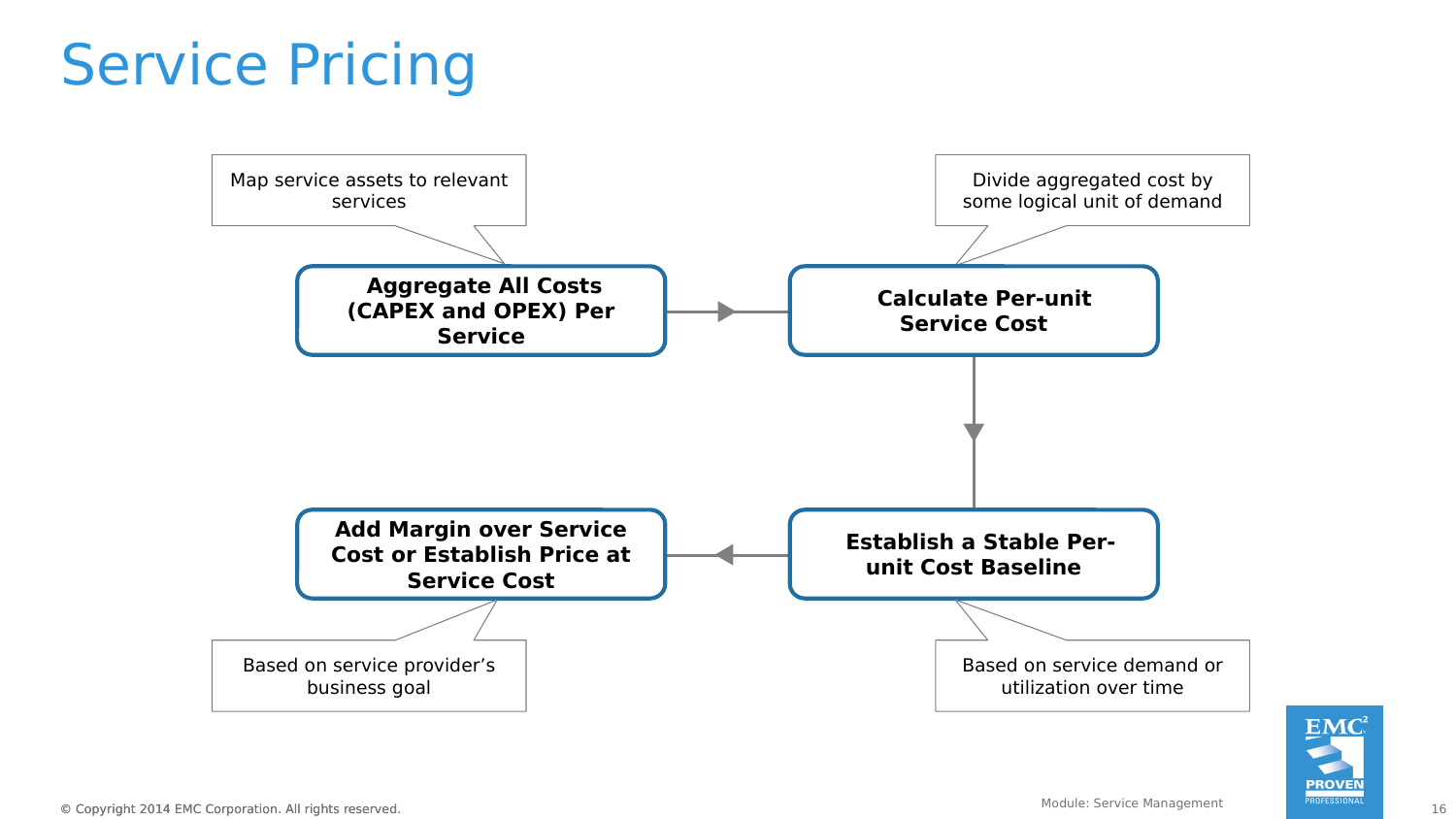

# Service Pricing

Map service assets to relevant services
Divide aggregated cost by some logical unit of demand
 Aggregate All Costs (CAPEX and OPEX) Per Service
   Calculate Per-unit Service Cost

Add Margin over Service Cost or Establish Price at Service Cost
  Establish a Stable Per-unit Cost Baseline
Based on service provider’s business goal
Based on service demand or utilization over time
Module: Service Management